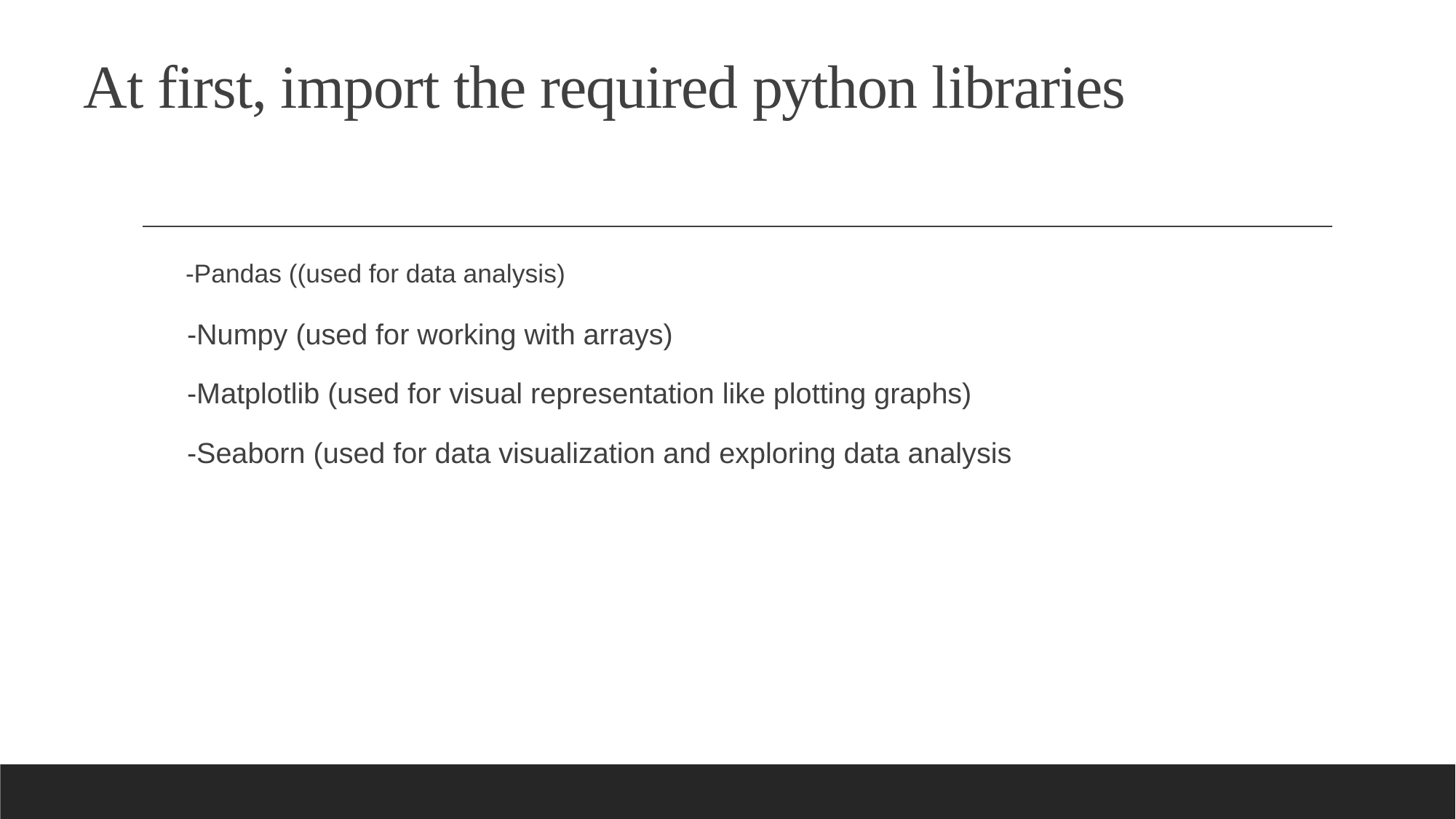

# At first, import the required python libraries
-Pandas ((used for data analysis)
       -Numpy (used for working with arrays)
       -Matplotlib (used for visual representation like plotting graphs)
       -Seaborn (used for data visualization and exploring data analysis